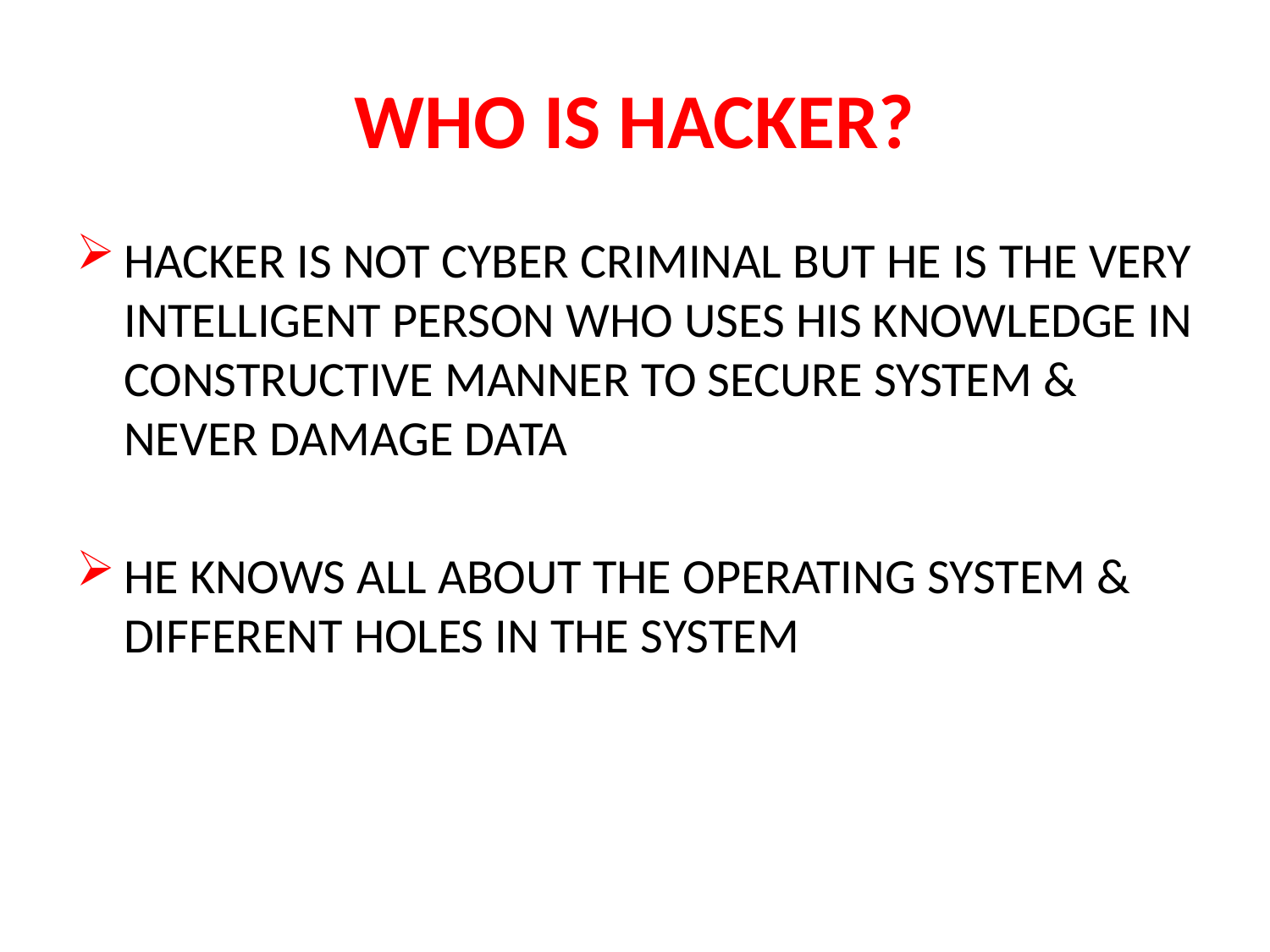

# WHO IS HACKER?
HACKER IS NOT CYBER CRIMINAL BUT HE IS THE VERY INTELLIGENT PERSON WHO USES HIS KNOWLEDGE IN CONSTRUCTIVE MANNER TO SECURE SYSTEM & NEVER DAMAGE DATA

HE KNOWS ALL ABOUT THE OPERATING SYSTEM & DIFFERENT HOLES IN THE SYSTEM